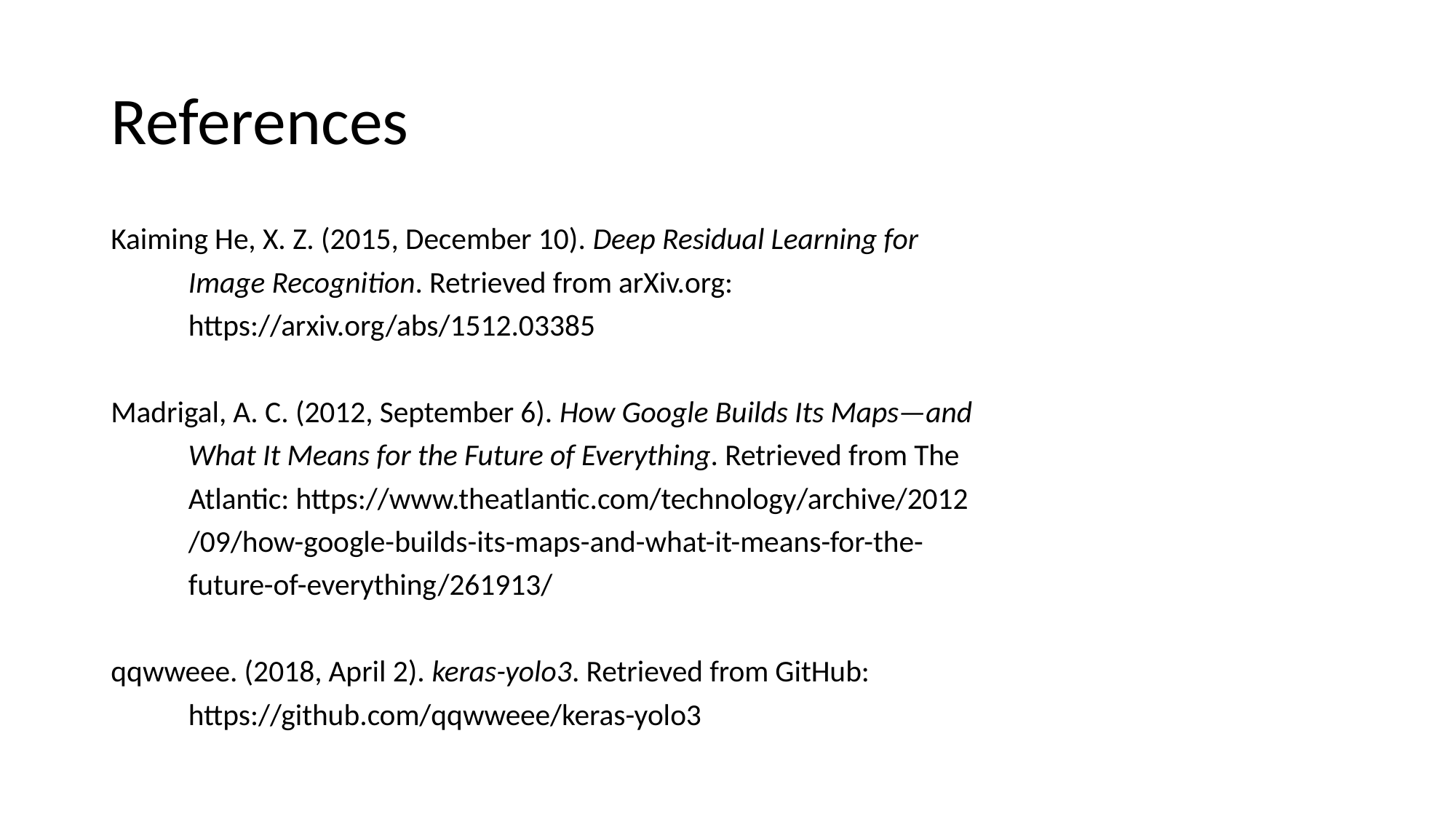

# References
Kaiming He, X. Z. (2015, December 10). Deep Residual Learning for
	Image Recognition. Retrieved from arXiv.org:
	https://arxiv.org/abs/1512.03385

Madrigal, A. C. (2012, September 6). How Google Builds Its Maps—and
	What It Means for the Future of Everything. Retrieved from The
	Atlantic: https://www.theatlantic.com/technology/archive/2012
	/09/how-google-builds-its-maps-and-what-it-means-for-the-
	future-of-everything/261913/

qqwweee. (2018, April 2). keras-yolo3. Retrieved from GitHub:
	https://github.com/qqwweee/keras-yolo3